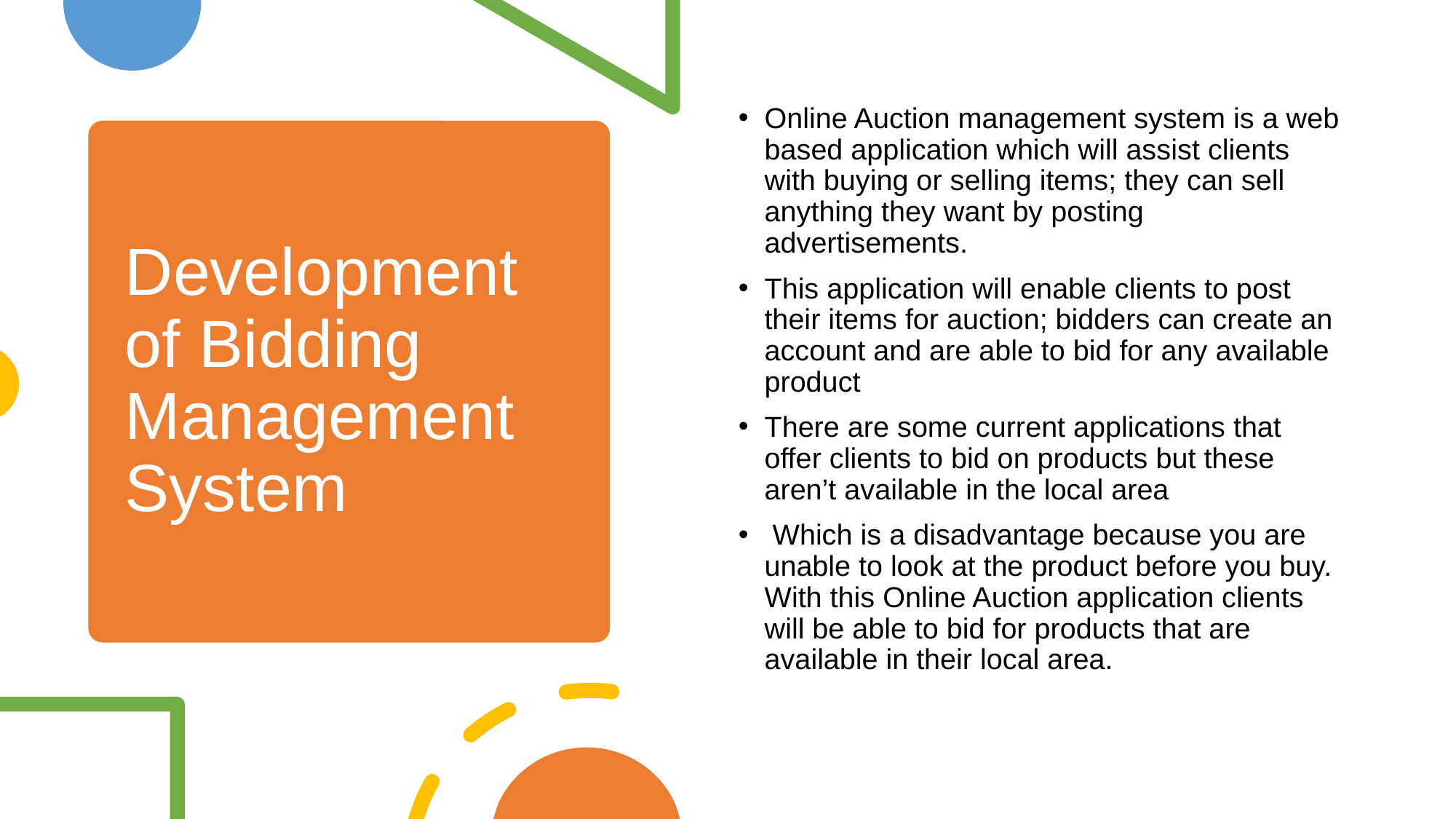

Online Auction management system is a web based application which will assist clients with buying or selling items; they can sell anything they want by posting advertisements.
This application will enable clients to post their items for auction; bidders can create an account and are able to bid for any available product
There are some current applications that offer clients to bid on products but these aren’t available in the local area
 Which is a disadvantage because you are unable to look at the product before you buy. With this Online Auction application clients will be able to bid for products that are available in their local area.

# Development of Bidding Management System